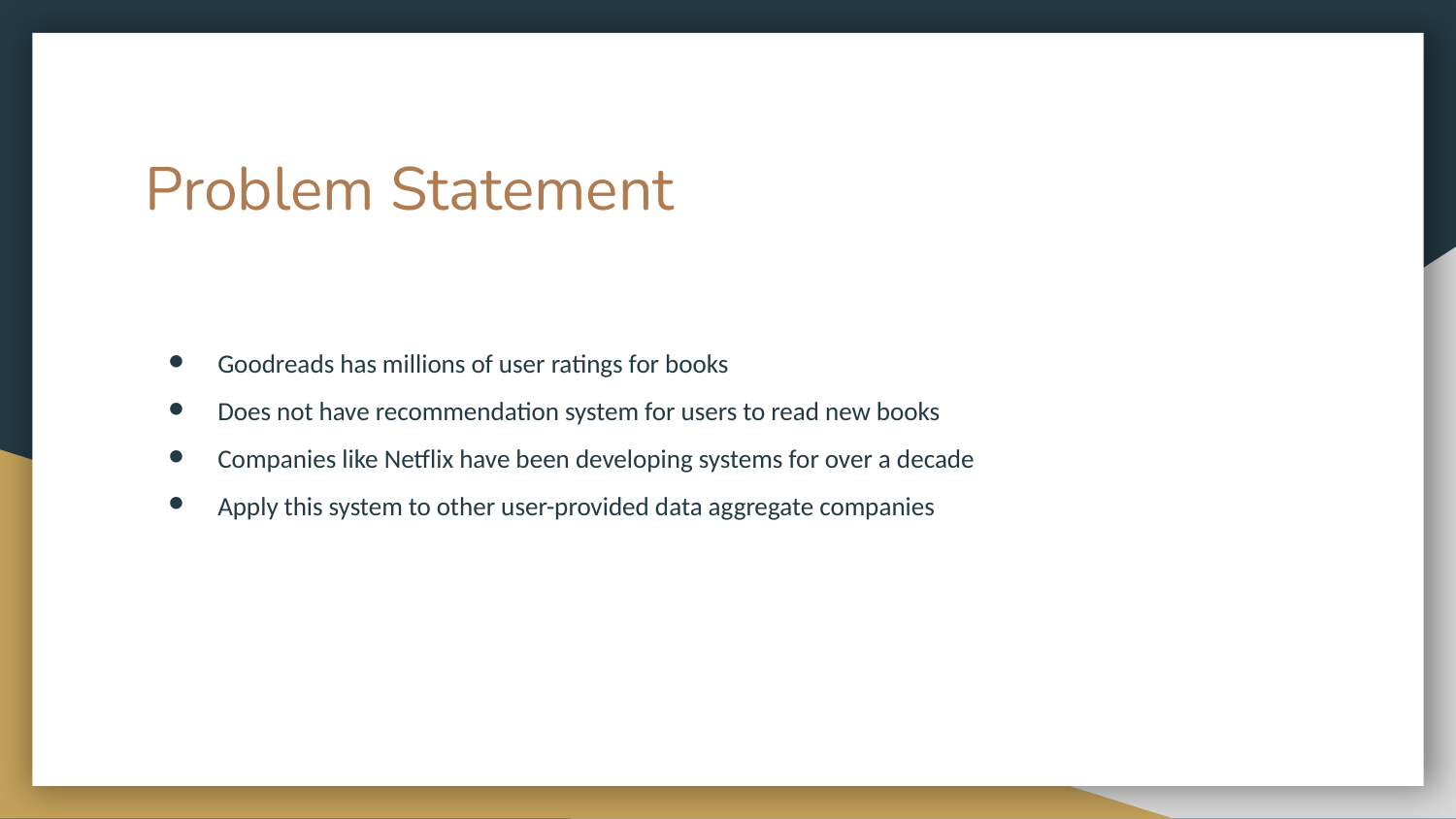

# Problem Statement
Goodreads has millions of user ratings for books
Does not have recommendation system for users to read new books
Companies like Netflix have been developing systems for over a decade
Apply this system to other user-provided data aggregate companies